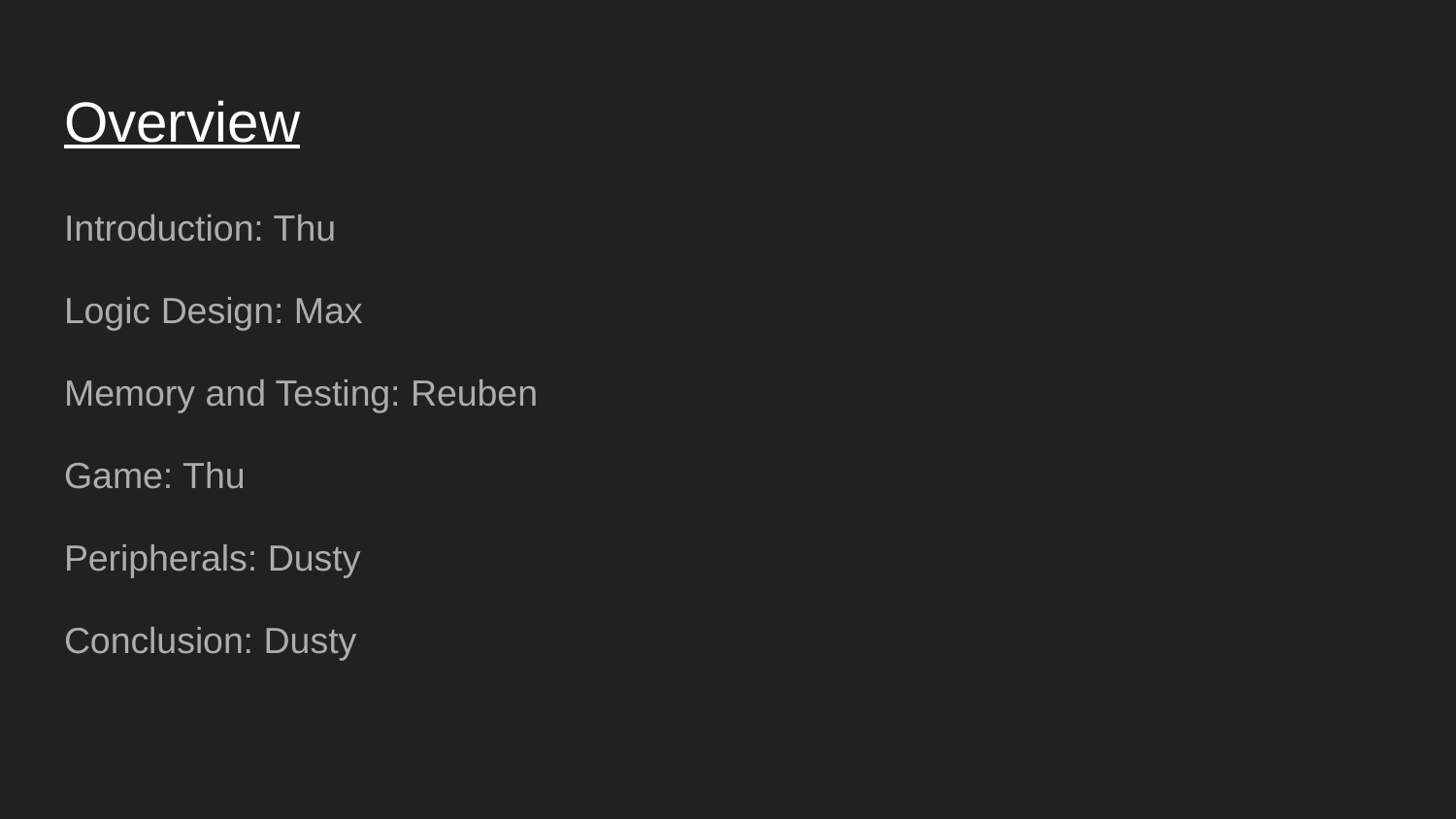

# Overview
Introduction: Thu
Logic Design: Max
Memory and Testing: Reuben
Game: Thu
Peripherals: Dusty
Conclusion: Dusty